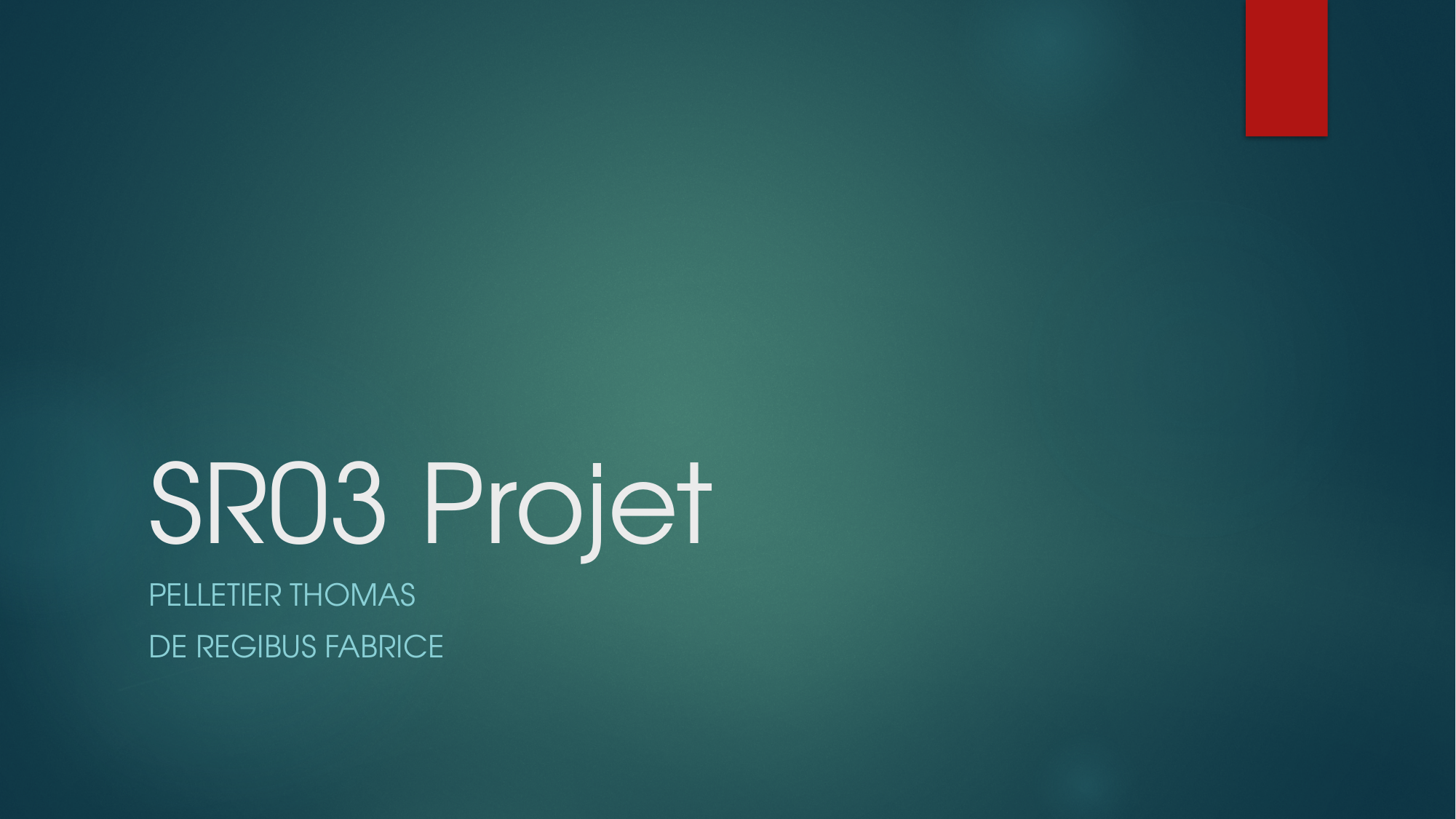

# SR03 Projet
Pelletier thomas
De regibus fabrice